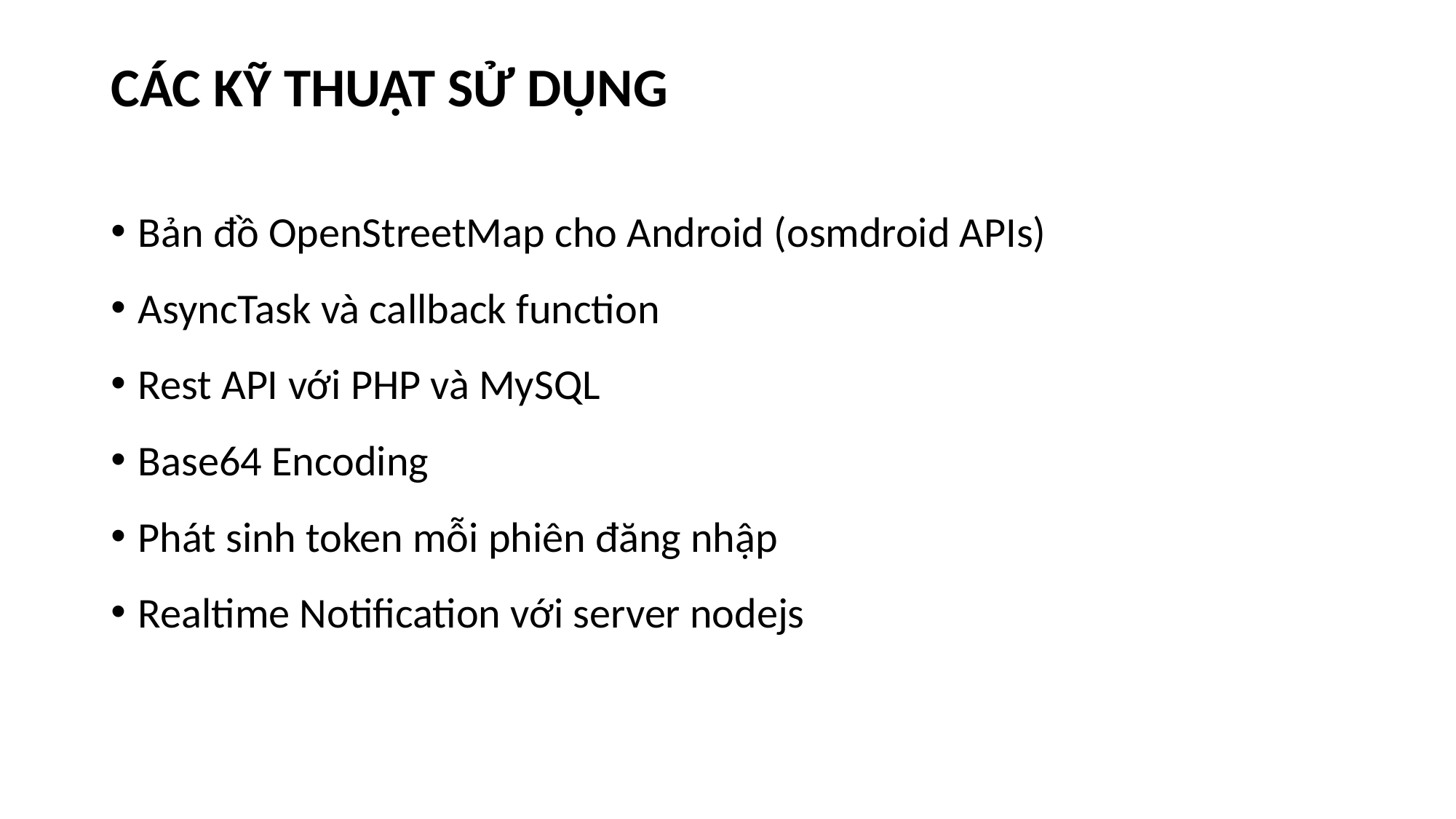

# CÁC KỸ THUẬT SỬ DỤNG
Bản đồ OpenStreetMap cho Android (osmdroid APIs)
AsyncTask và callback function
Rest API với PHP và MySQL
Base64 Encoding
Phát sinh token mỗi phiên đăng nhập
Realtime Notification với server nodejs

5